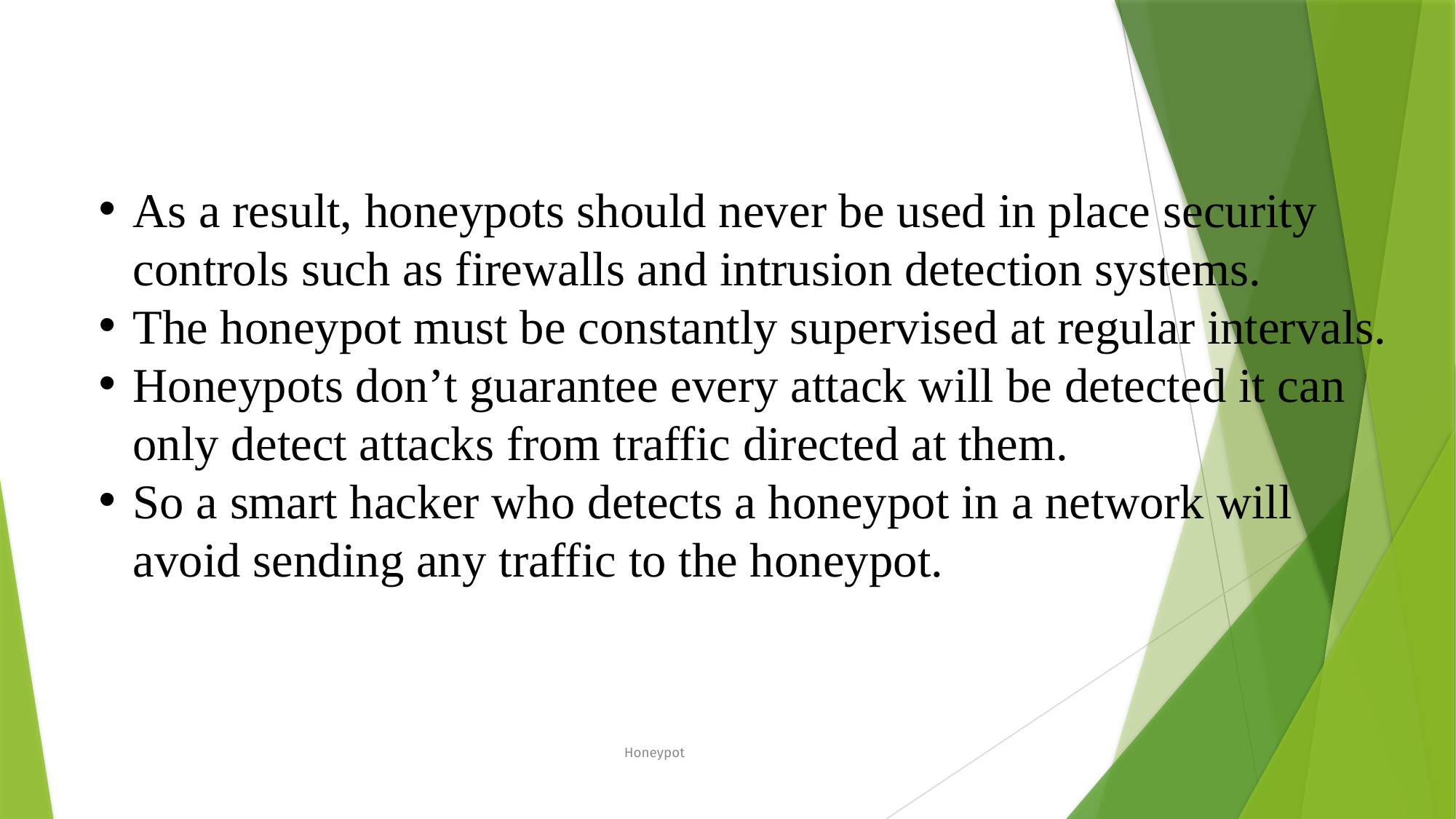

As a result, honeypots should never be used in place security controls such as firewalls and intrusion detection systems.
The honeypot must be constantly supervised at regular intervals.
Honeypots don’t guarantee every attack will be detected it can only detect attacks from traffic directed at them.
So a smart hacker who detects a honeypot in a network will avoid sending any traffic to the honeypot.
Honeypot